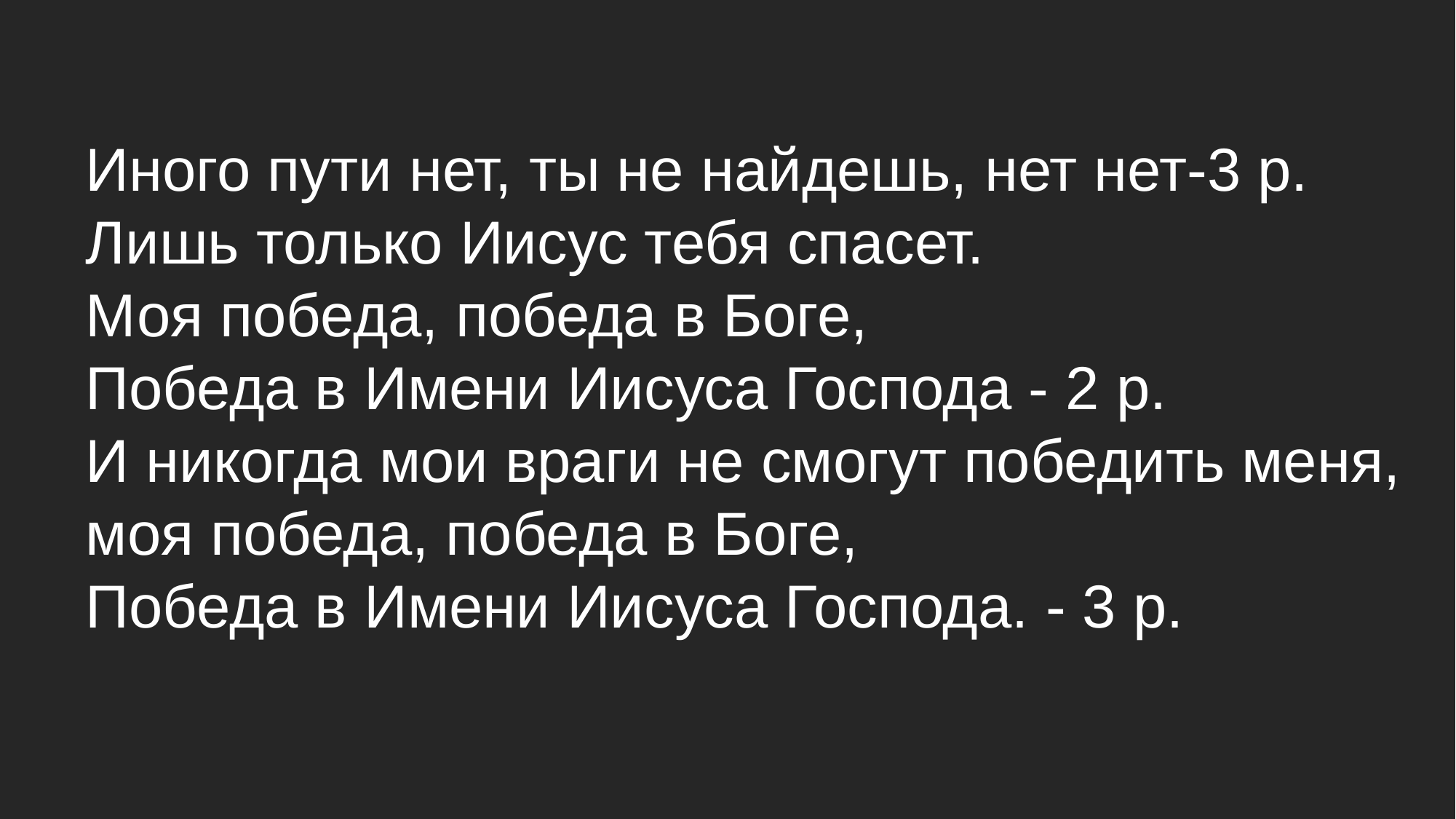

Иного пути нет, ты не найдешь, нет нет-3 р.
Лишь только Иисус тебя спасет.
Моя победа, победа в Боге,
Победа в Имени Иисуса Господа - 2 р.
И никогда мои враги не смогут победить меня,
моя победа, победа в Боге,
Победа в Имени Иисуса Господа. - 3 р.